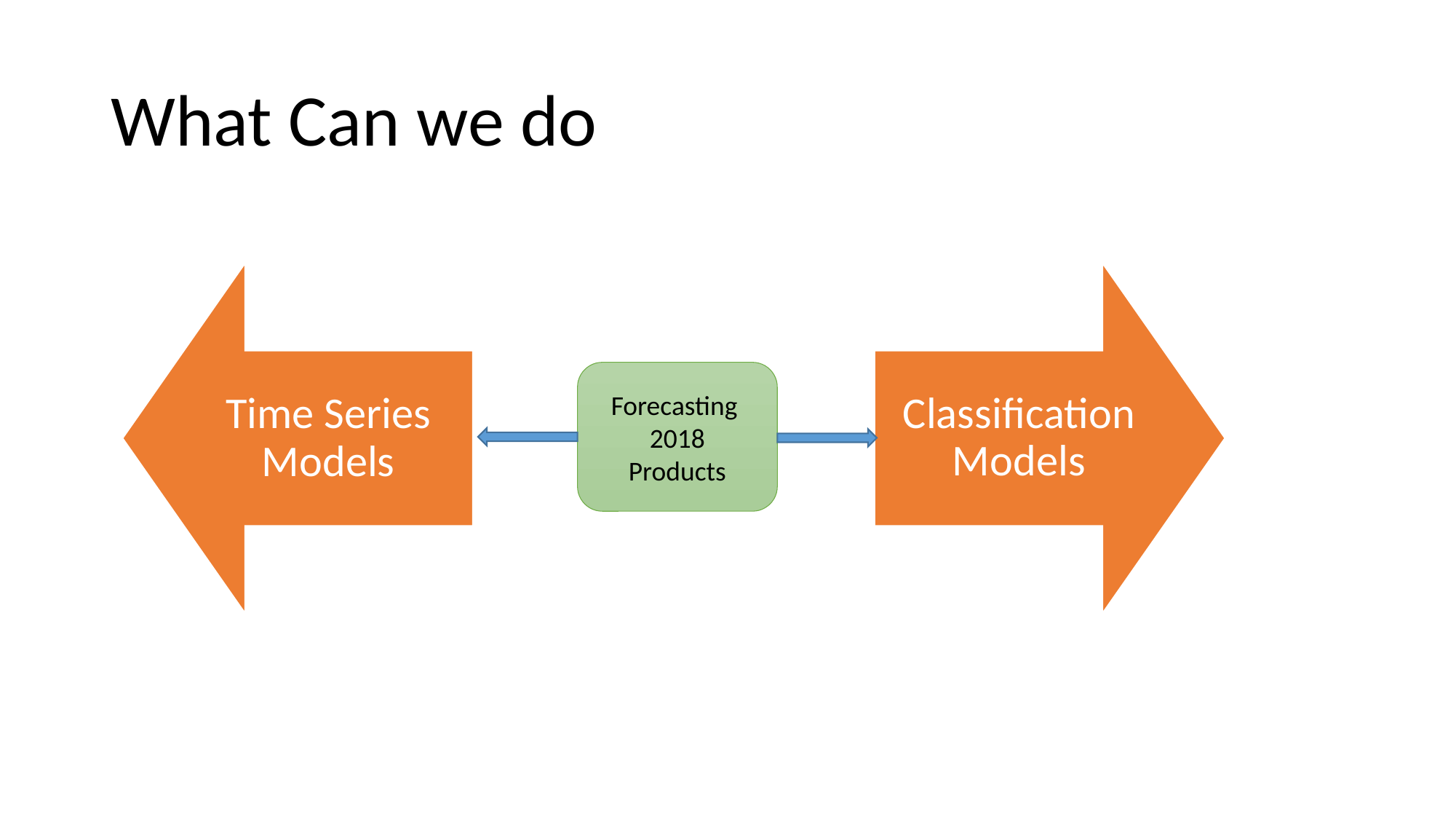

# What Can we do
Time Series Models
Classification Models
Forecasting
2018
Products